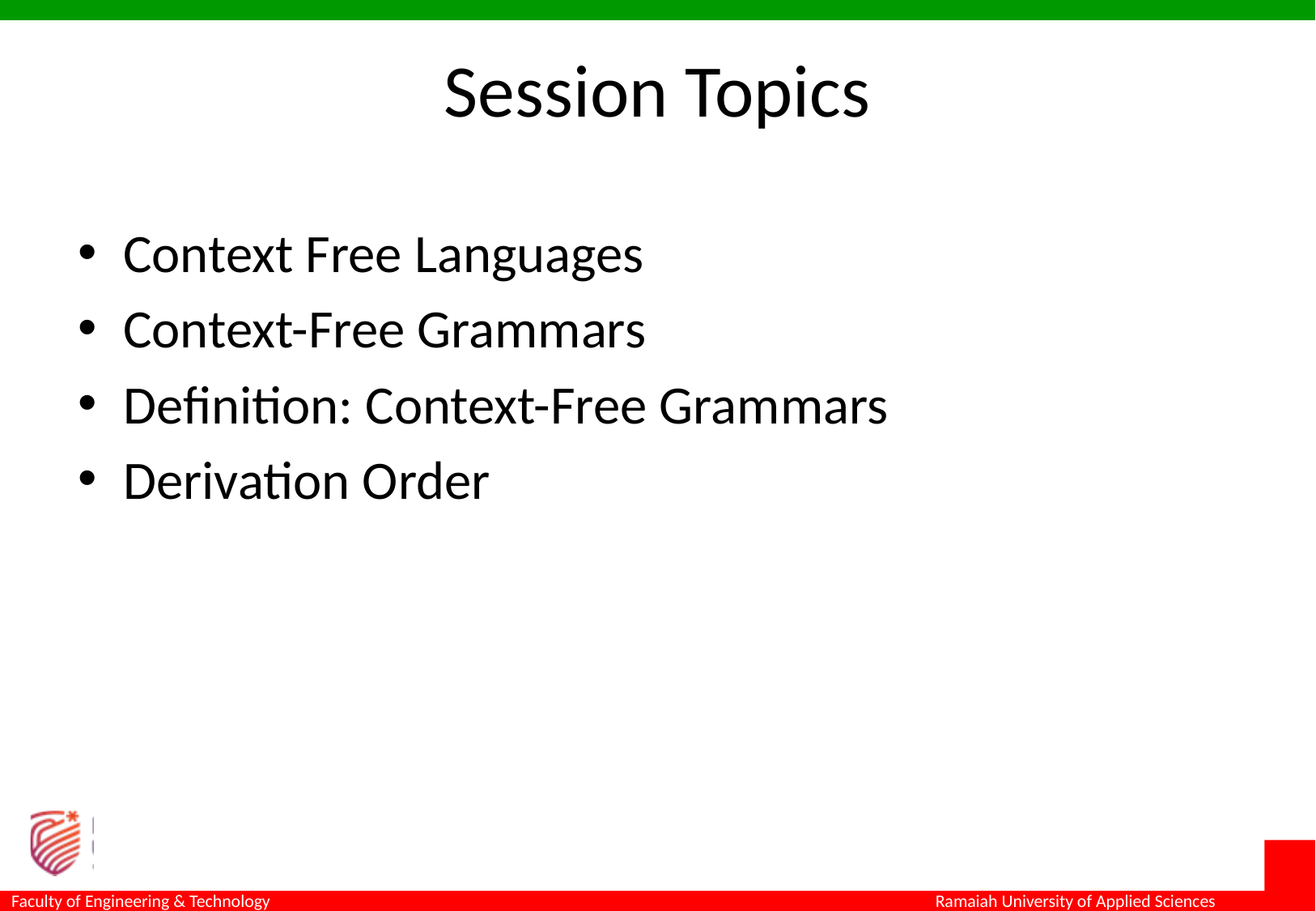

# Session Topics
Context Free Languages
Context-Free Grammars
Definition: Context-Free Grammars
Derivation Order